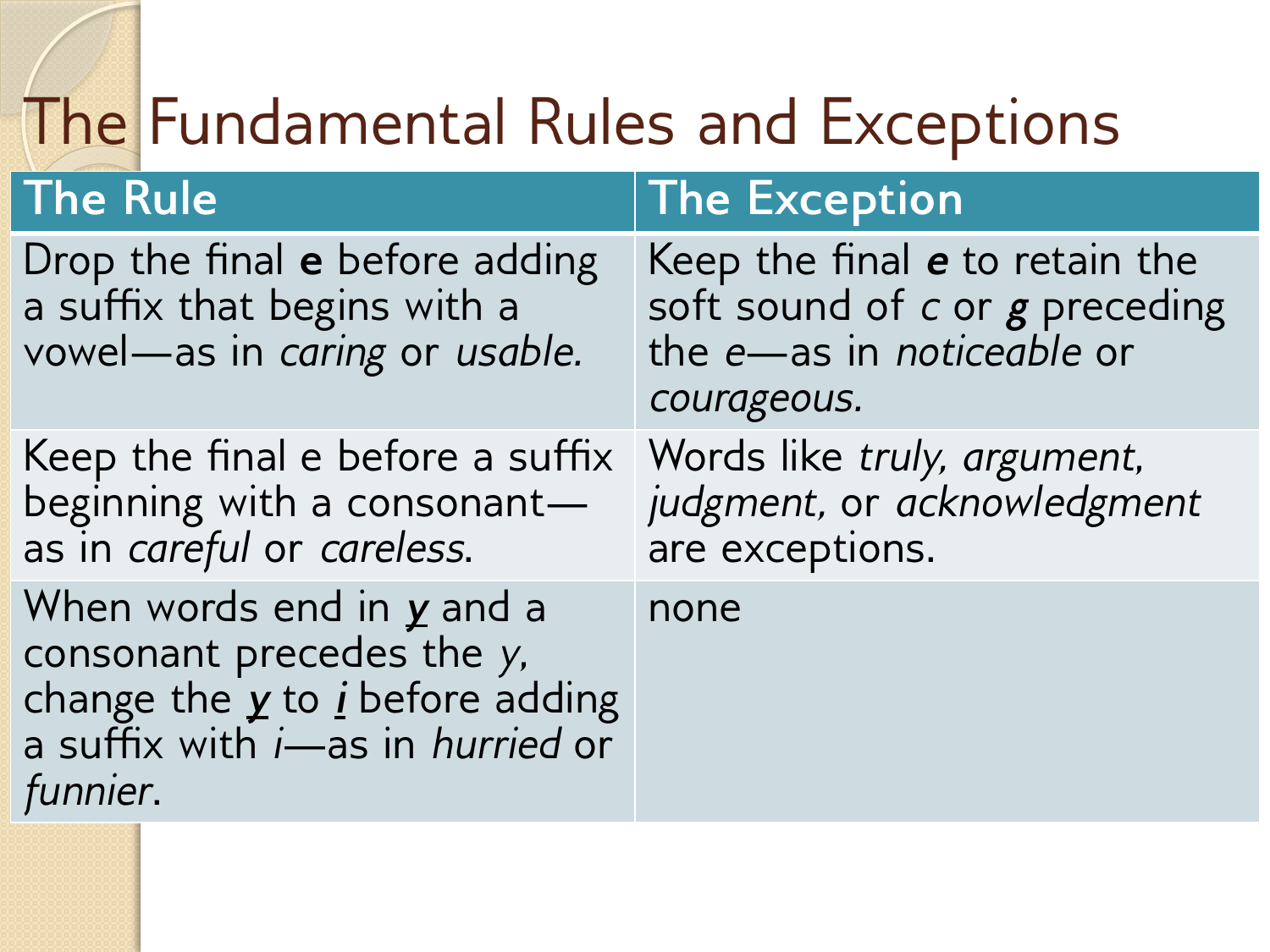

# The Fundamental Rules and Exceptions
| The Rule | The Exception |
| --- | --- |
| Drop the final e before adding a suffix that begins with a vowel—as in caring or usable. | Keep the final e to retain the soft sound of c or g preceding the e—as in noticeable or courageous. |
| Keep the final e before a suffix beginning with a consonant—as in careful or careless. | Words like truly, argument, judgment, or acknowledgment are exceptions. |
| When words end in y and a consonant precedes the y, change the y to i before adding a suffix with i—as in hurried or funnier. | none |